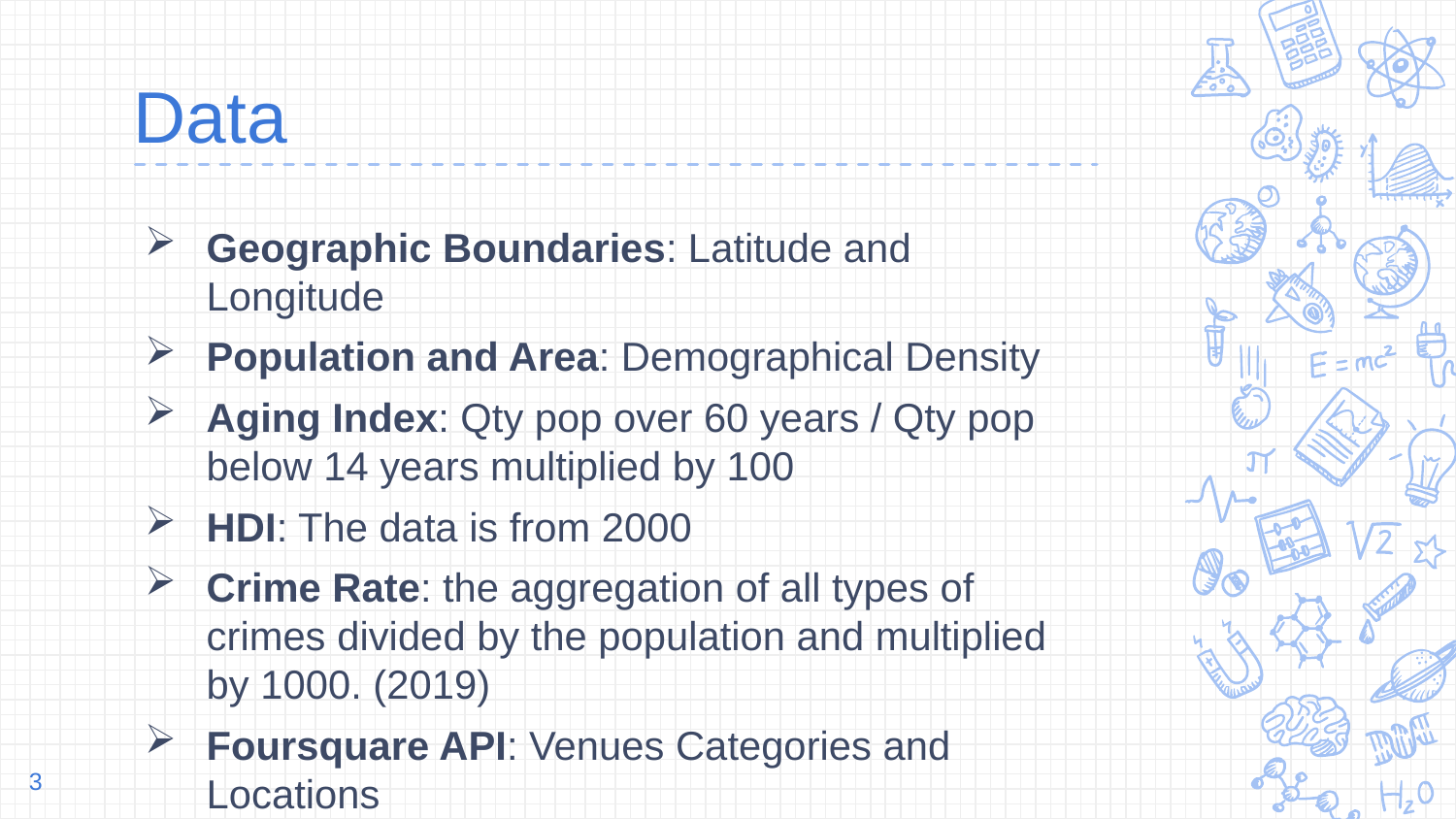

# Data
Geographic Boundaries: Latitude and Longitude
Population and Area: Demographical Density
Aging Index: Qty pop over 60 years / Qty pop below 14 years multiplied by 100
HDI: The data is from 2000
Crime Rate: the aggregation of all types of crimes divided by the population and multiplied by 1000. (2019)
Foursquare API: Venues Categories and Locations
3